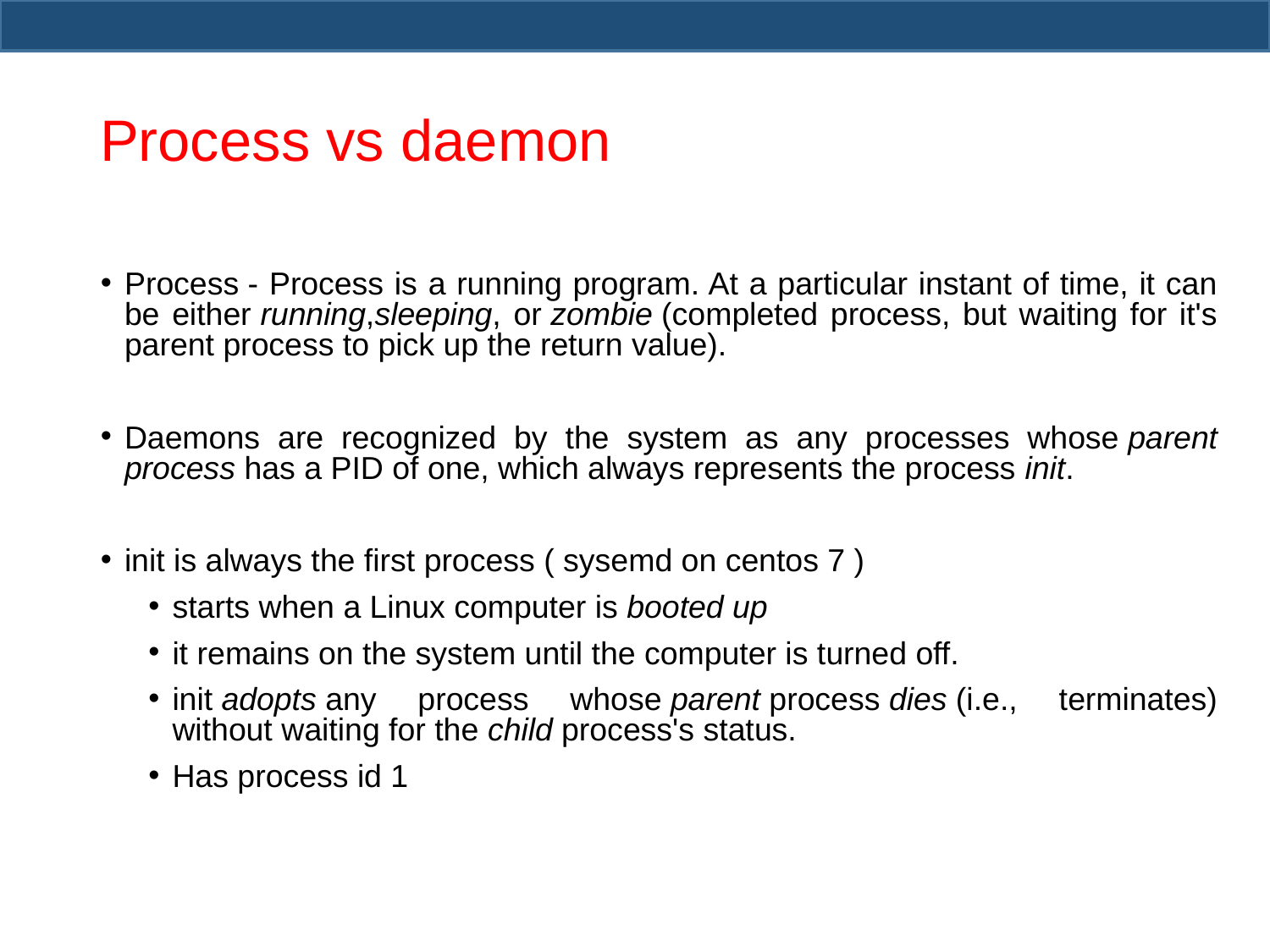

# Process vs daemon
Process - Process is a running program. At a particular instant of time, it can be either running,sleeping, or zombie (completed process, but waiting for it's parent process to pick up the return value).

Daemons are recognized by the system as any processes whose parent process has a PID of one, which always represents the process init.

init is always the first process ( sysemd on centos 7 )
starts when a Linux computer is booted up
it remains on the system until the computer is turned off.
init adopts any process whose parent process dies (i.e., terminates) without waiting for the child process's status.
Has process id 1